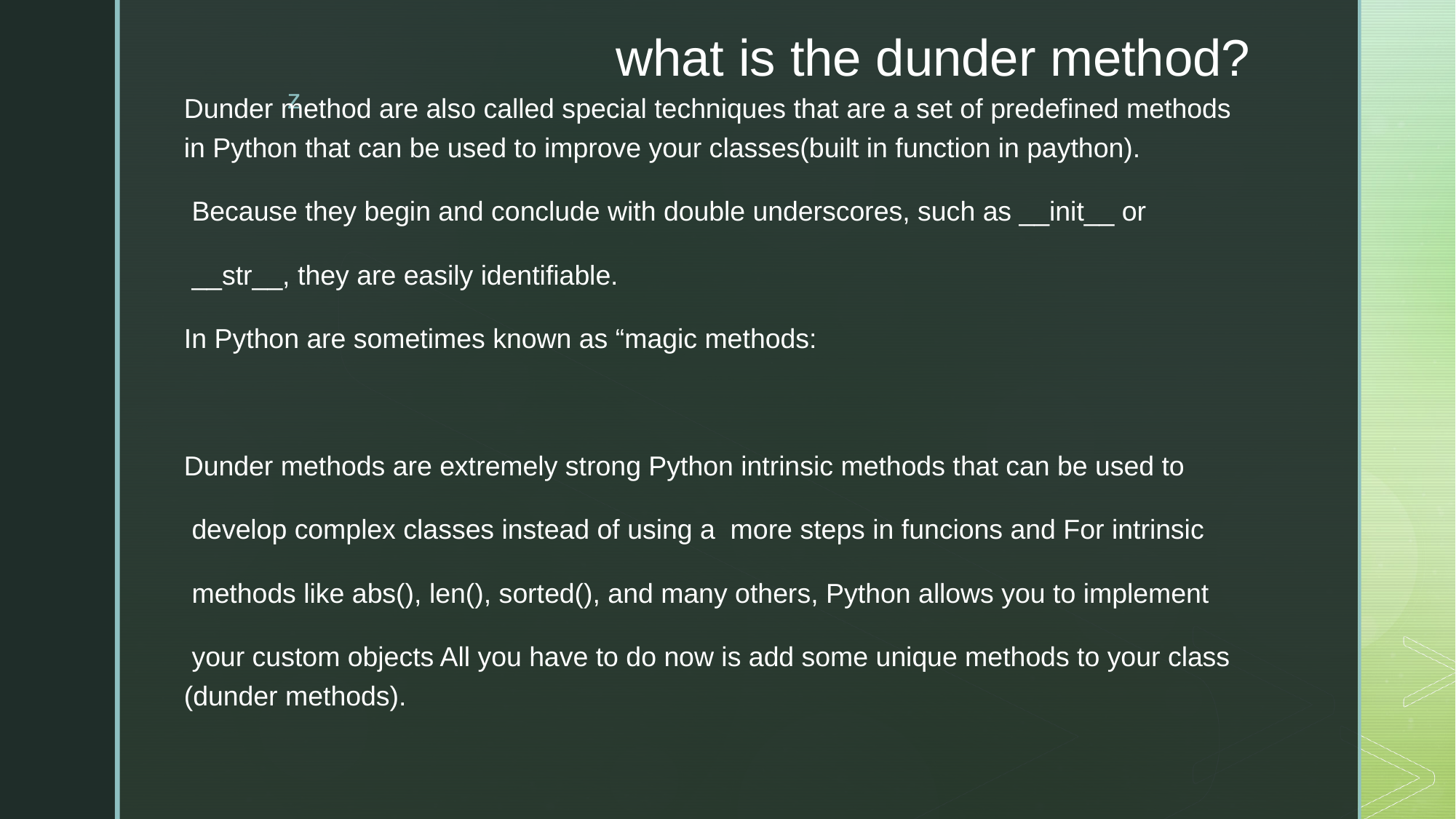

# what is the dunder method?
Dunder method are also called special techniques that are a set of predefined methods in Python that can be used to improve your classes(built in function in paython).
 Because they begin and conclude with double underscores, such as __init__ or
 __str__, they are easily identifiable.
In Python are sometimes known as “magic methods:

Dunder methods are extremely strong Python intrinsic methods that can be used to
 develop complex classes instead of using a  more steps in funcions and For intrinsic
 methods like abs(), len(), sorted(), and many others, Python allows you to implement
 your custom objects All you have to do now is add some unique methods to your class (dunder methods).